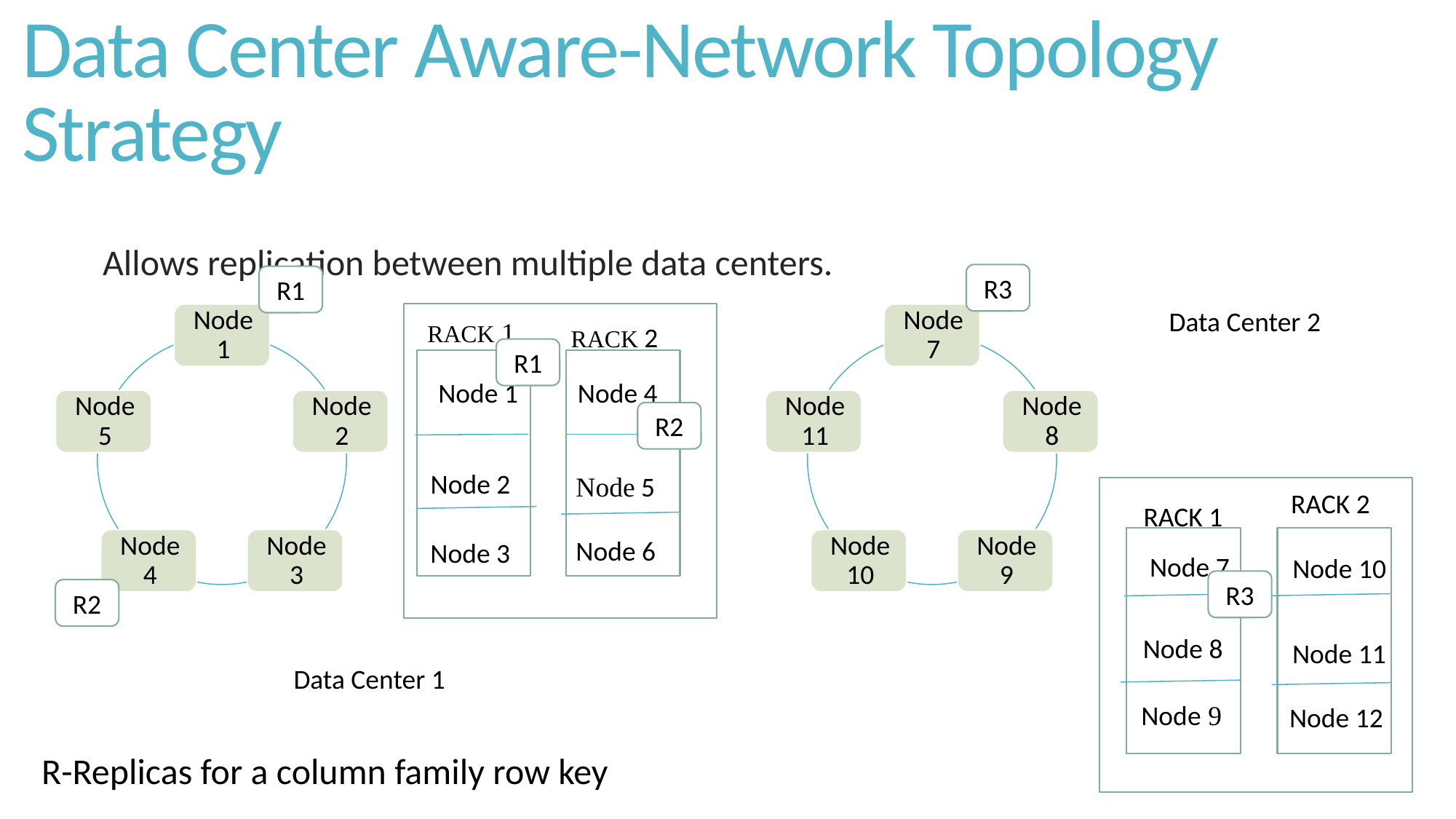

# Data Center Aware-Network Topology Strategy
Allows replication between multiple data centers.
R3
R1
Data Center 2
Node 1
Node 2
Node 3
Node 4
Node 5

Node 7
Node 8
Node 9
Node 10
Node 11
RACK 1
RACK 2
R1

Node 4
Node 1
R2
Node 2
Node 5

RACK 2
RACK 1

Node 6
Node 3
Node 7
Node 10
R3
R2
Node 8
Node 11
Data Center 1
Node 9
Node 12
R-Replicas for a column family row key